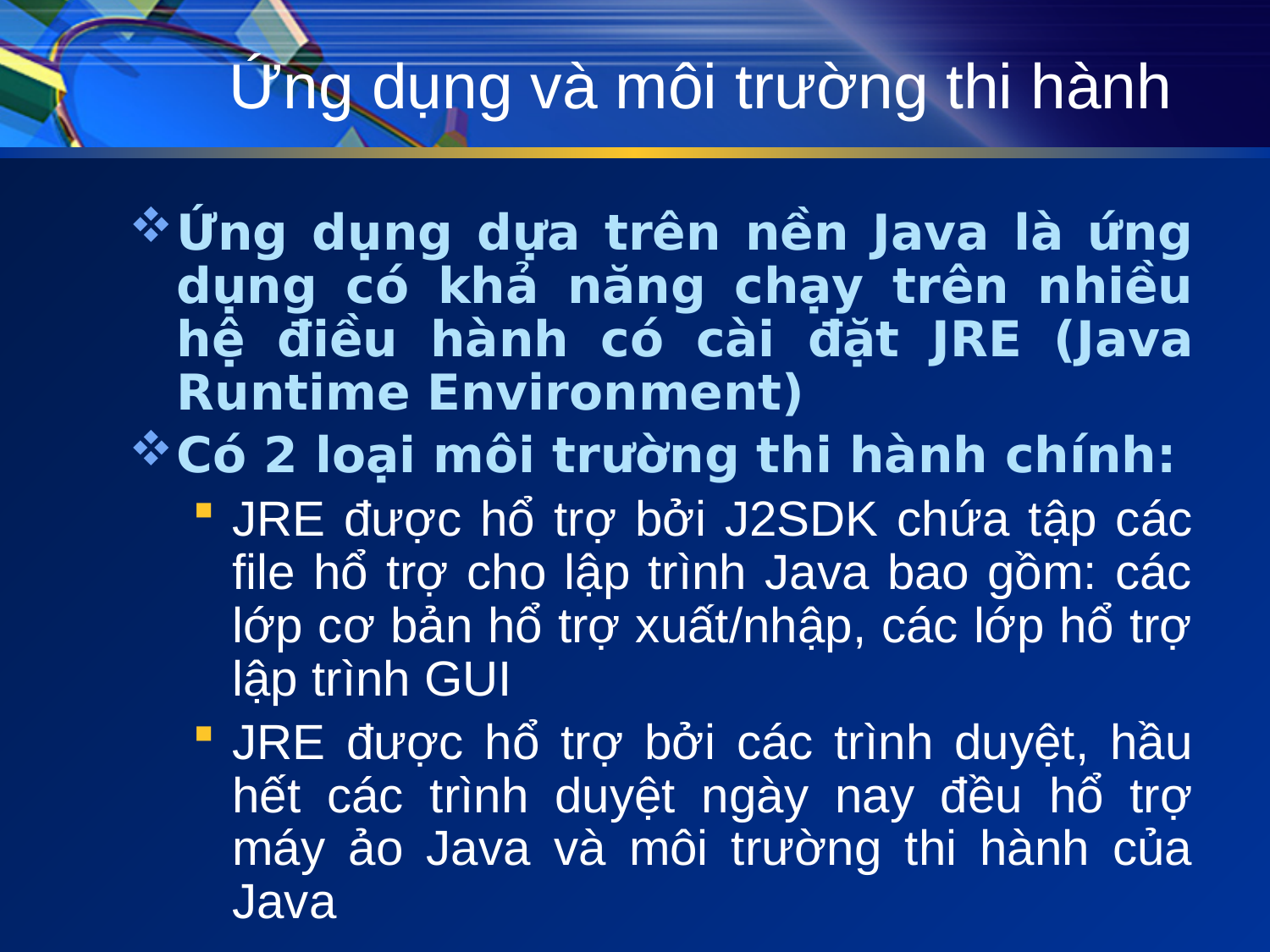

# Ứng dụng và môi trường thi hành
Ứng dụng dựa trên nền Java là ứng dụng có khả năng chạy trên nhiều hệ điều hành có cài đặt JRE (Java Runtime Environment)
Có 2 loại môi trường thi hành chính:
JRE được hổ trợ bởi J2SDK chứa tập các file hổ trợ cho lập trình Java bao gồm: các lớp cơ bản hổ trợ xuất/nhập, các lớp hổ trợ lập trình GUI
JRE được hổ trợ bởi các trình duyệt, hầu hết các trình duyệt ngày nay đều hổ trợ máy ảo Java và môi trường thi hành của Java